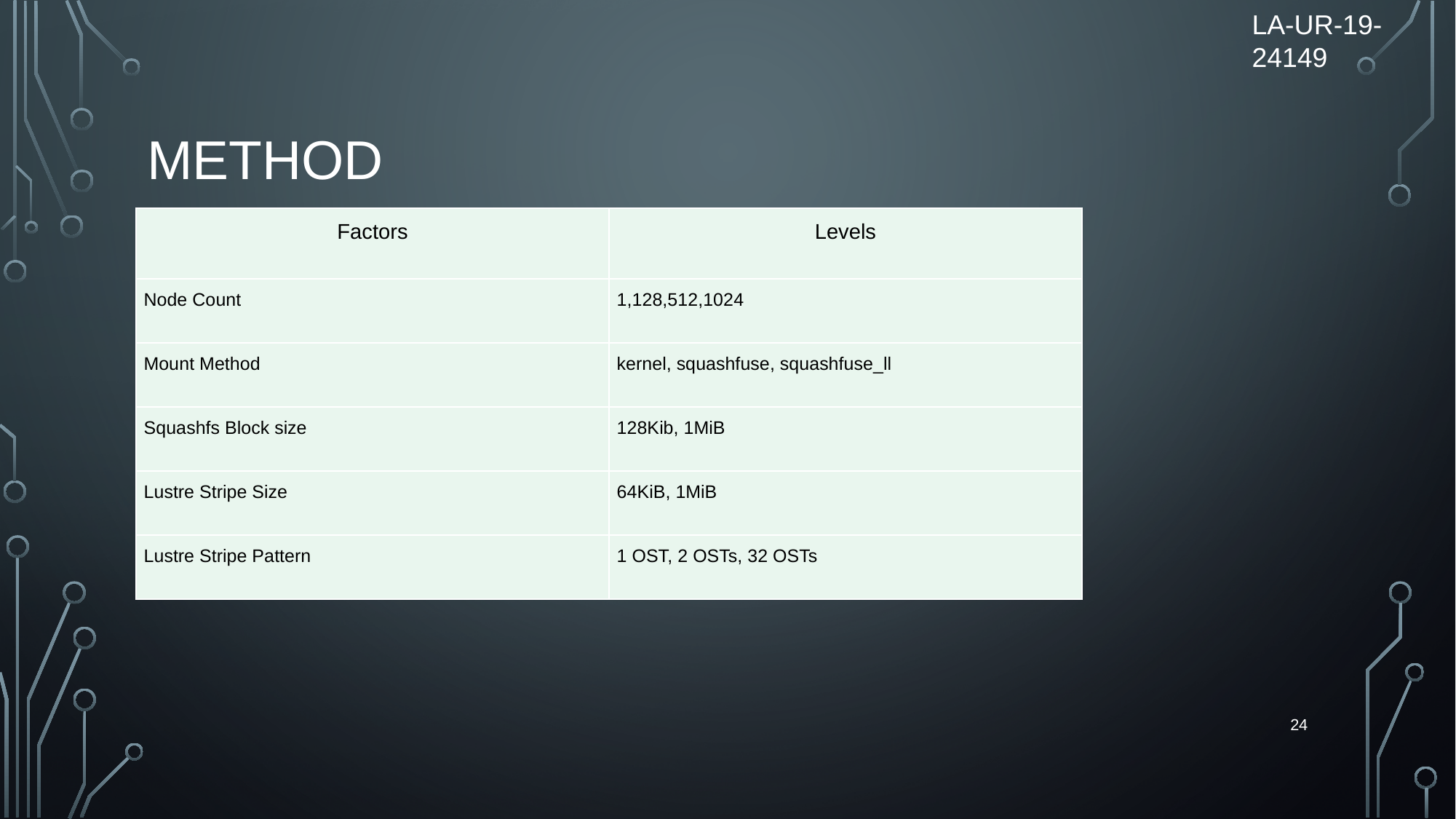

LA-UR-19-24149
# Method
| Factors | Levels |
| --- | --- |
| Node Count | 1,128,512,1024 |
| Mount Method | kernel, squashfuse, squashfuse\_ll |
| Squashfs Block size | 128Kib, 1MiB |
| Lustre Stripe Size | 64KiB, 1MiB |
| Lustre Stripe Pattern | 1 OST, 2 OSTs, 32 OSTs |
24